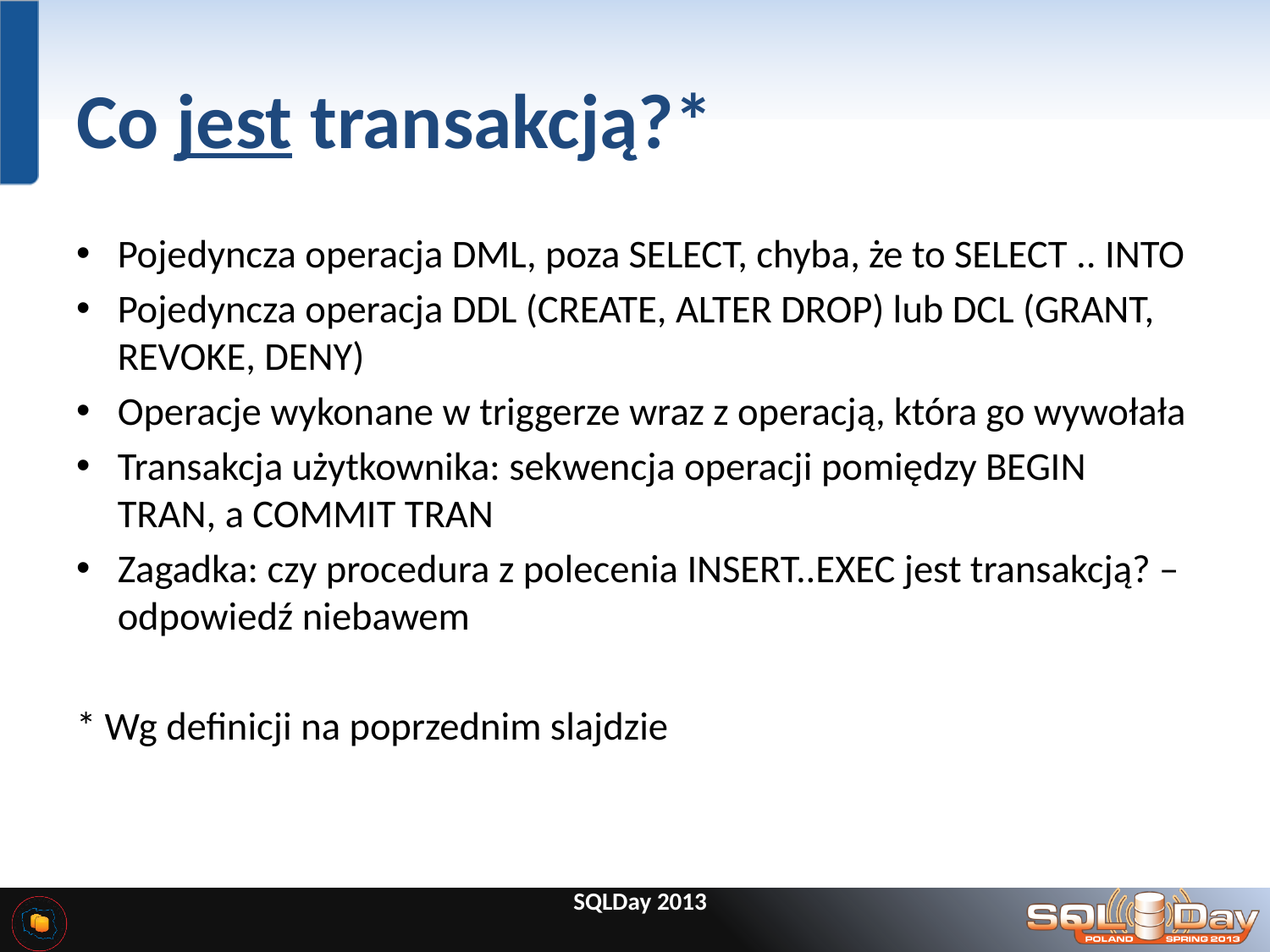

# Co jest transakcją?*
Pojedyncza operacja DML, poza SELECT, chyba, że to SELECT .. INTO
Pojedyncza operacja DDL (CREATE, ALTER DROP) lub DCL (GRANT, REVOKE, DENY)
Operacje wykonane w triggerze wraz z operacją, która go wywołała
Transakcja użytkownika: sekwencja operacji pomiędzy BEGIN TRAN, a COMMIT TRAN
Zagadka: czy procedura z polecenia INSERT..EXEC jest transakcją? – odpowiedź niebawem

* Wg definicji na poprzednim slajdzie

SQLDay 2013